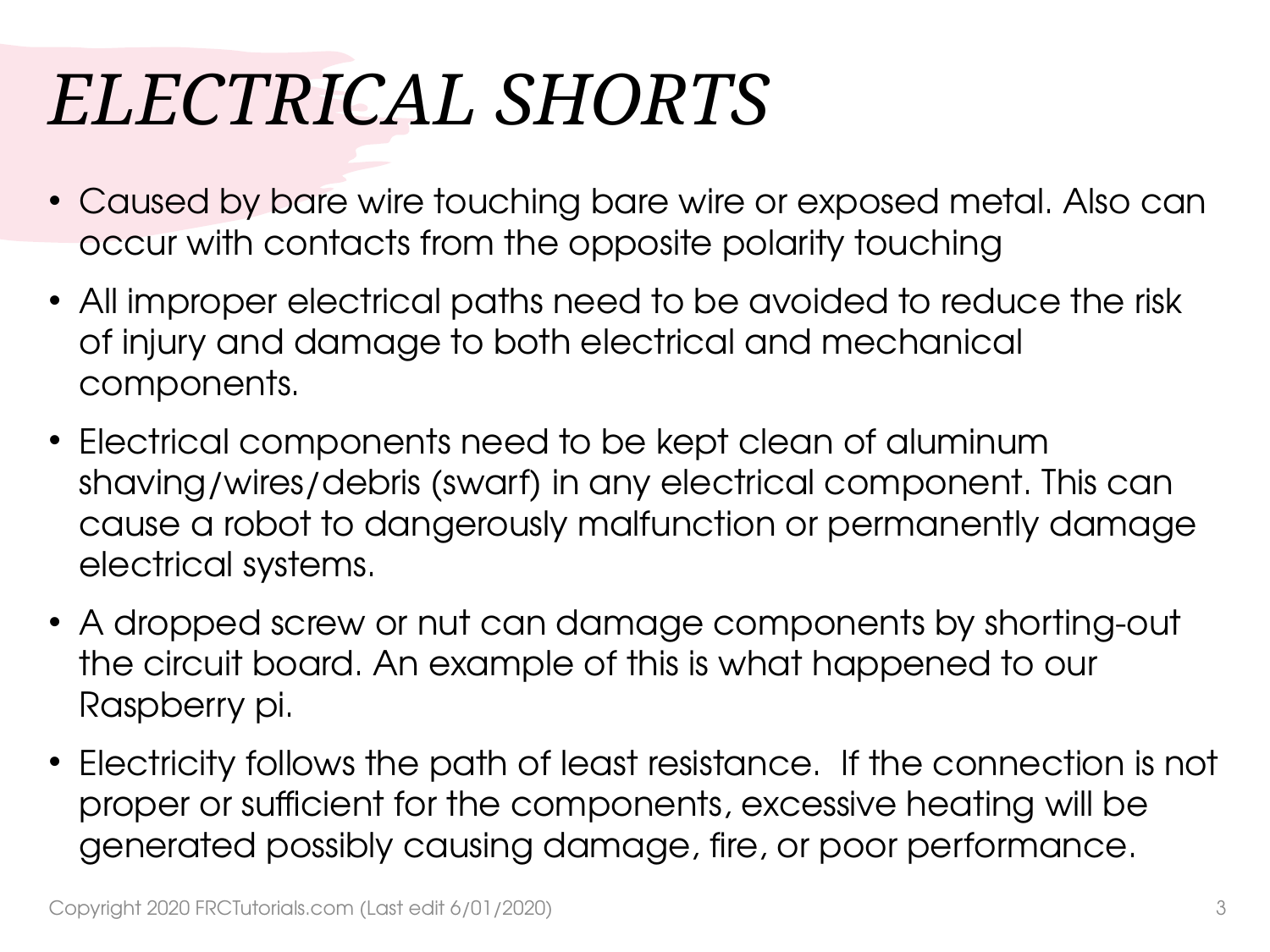

# ELECTRICAL SHORTS
Caused by bare wire touching bare wire or exposed metal. Also can occur with contacts from the opposite polarity touching
All improper electrical paths need to be avoided to reduce the risk of injury and damage to both electrical and mechanical components.
Electrical components need to be kept clean of aluminum shaving/wires/debris (swarf) in any electrical component. This can cause a robot to dangerously malfunction or permanently damage electrical systems.
A dropped screw or nut can damage components by shorting-out the circuit board. An example of this is what happened to our Raspberry pi.
Electricity follows the path of least resistance.  If the connection is not proper or sufficient for the components, excessive heating will be generated possibly causing damage, fire, or poor performance.
Copyright 2020 FRCTutorials.com (Last edit 6/01/2020)
3